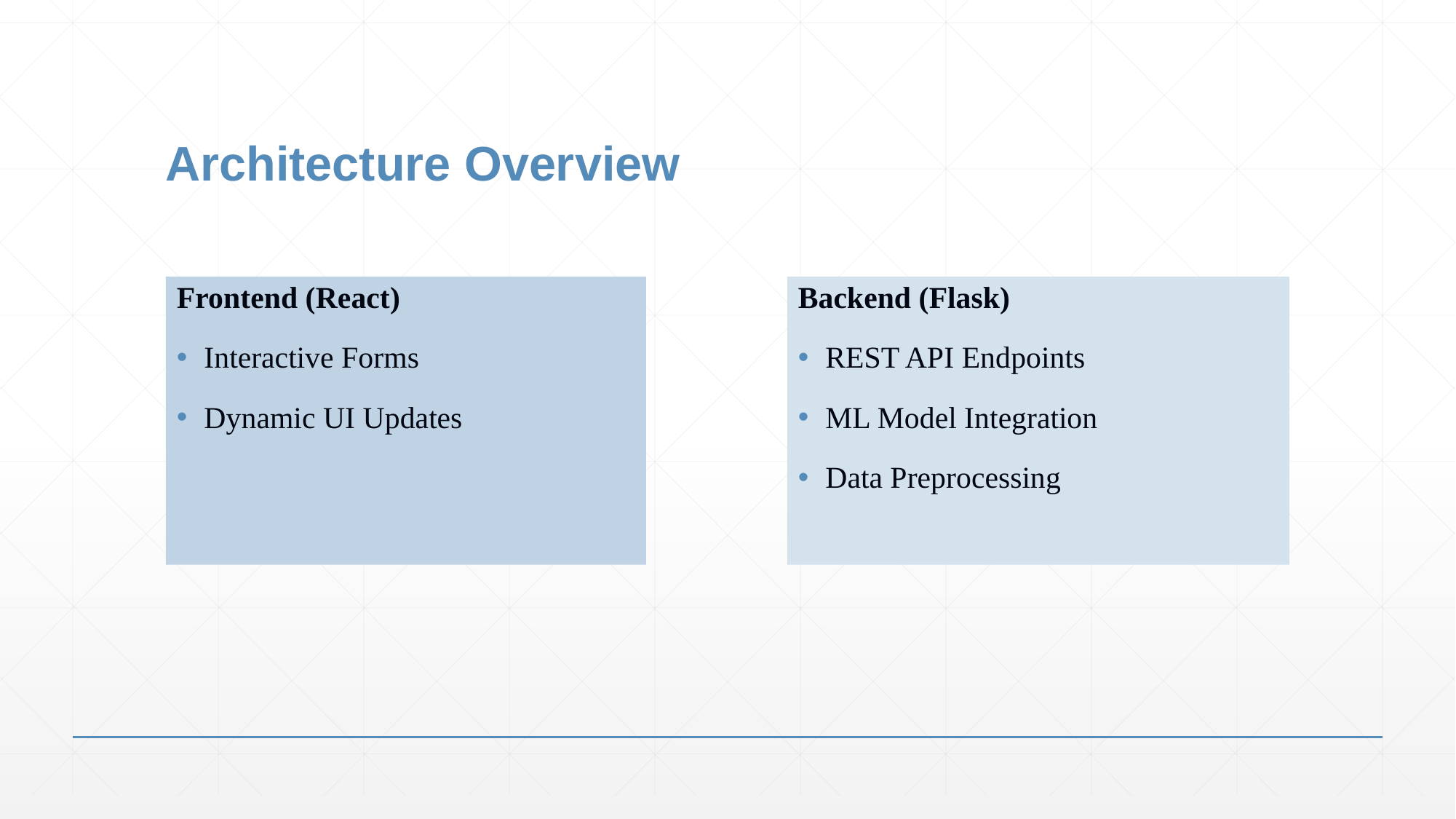

# Architecture Overview
Frontend (React)
Interactive Forms
Dynamic UI Updates
Backend (Flask)
REST API Endpoints
ML Model Integration
Data Preprocessing